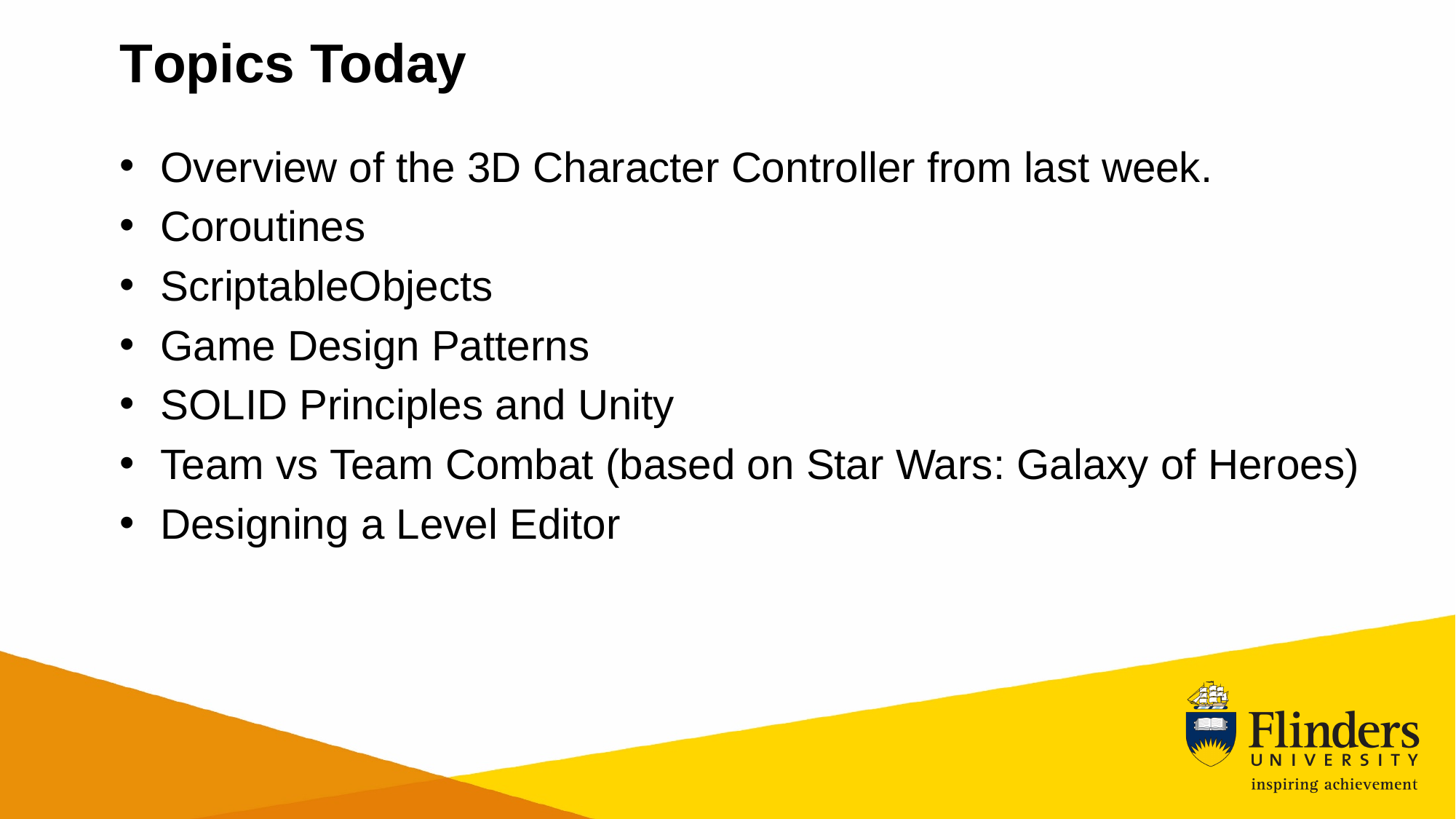

# Topics Today
Overview of the 3D Character Controller from last week.
Coroutines
ScriptableObjects
Game Design Patterns
SOLID Principles and Unity
Team vs Team Combat (based on Star Wars: Galaxy of Heroes)
Designing a Level Editor